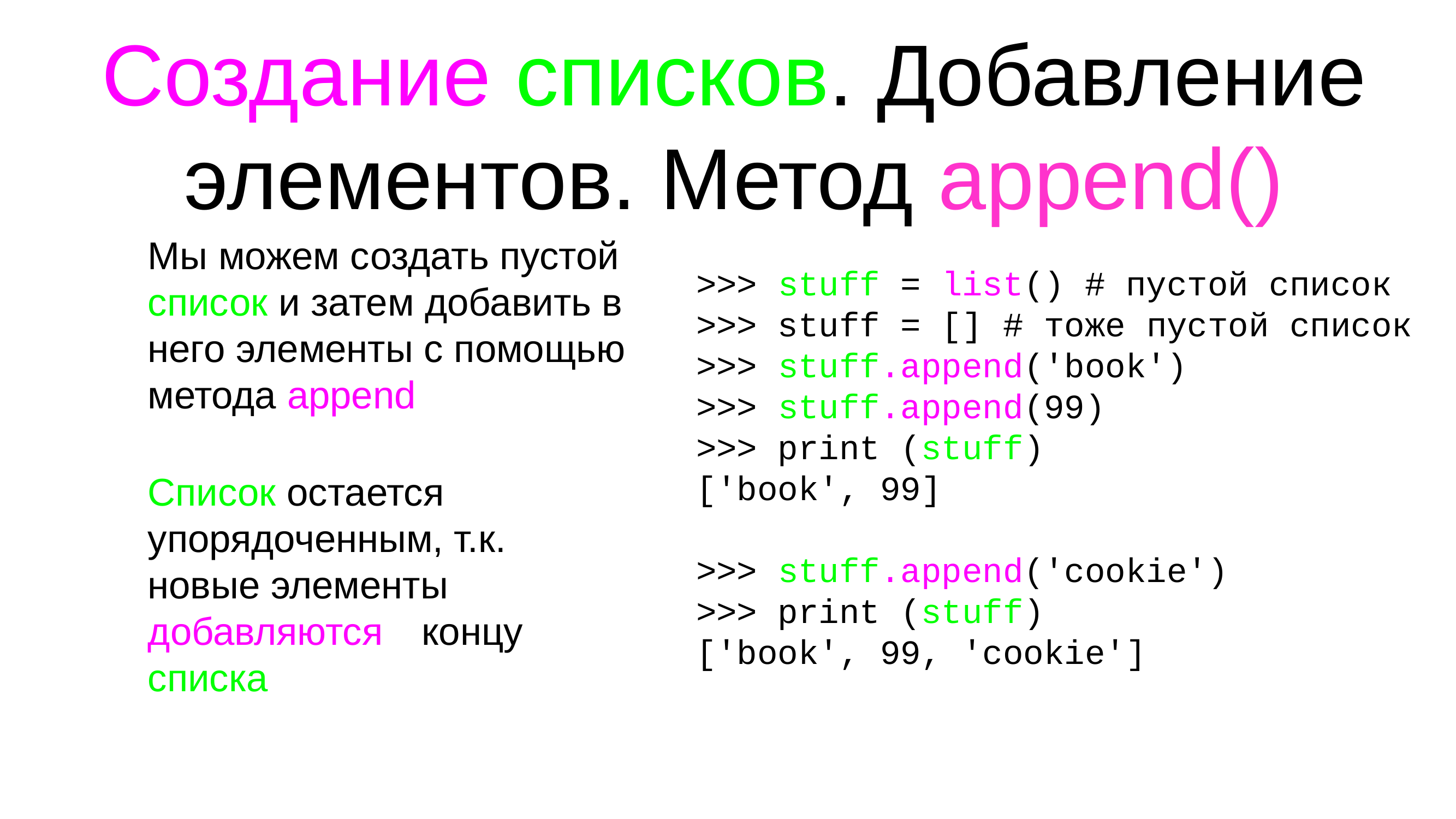

# Создание списков. Добавление элементов. Метод append()
Мы можем создать пустой список и затем добавить в него элементы с помощью метода append
Список остается упорядоченным, т.к. новые элементы добавляются к концу списка
>>> stuff = list() # пустой список
>>> stuff = [] # тоже пустой список
>>> stuff.append('book')
>>> stuff.append(99)
>>> print (stuff)
['book', 99]

>>> stuff.append('cookie')
>>> print (stuff)
['book', 99, 'cookie']